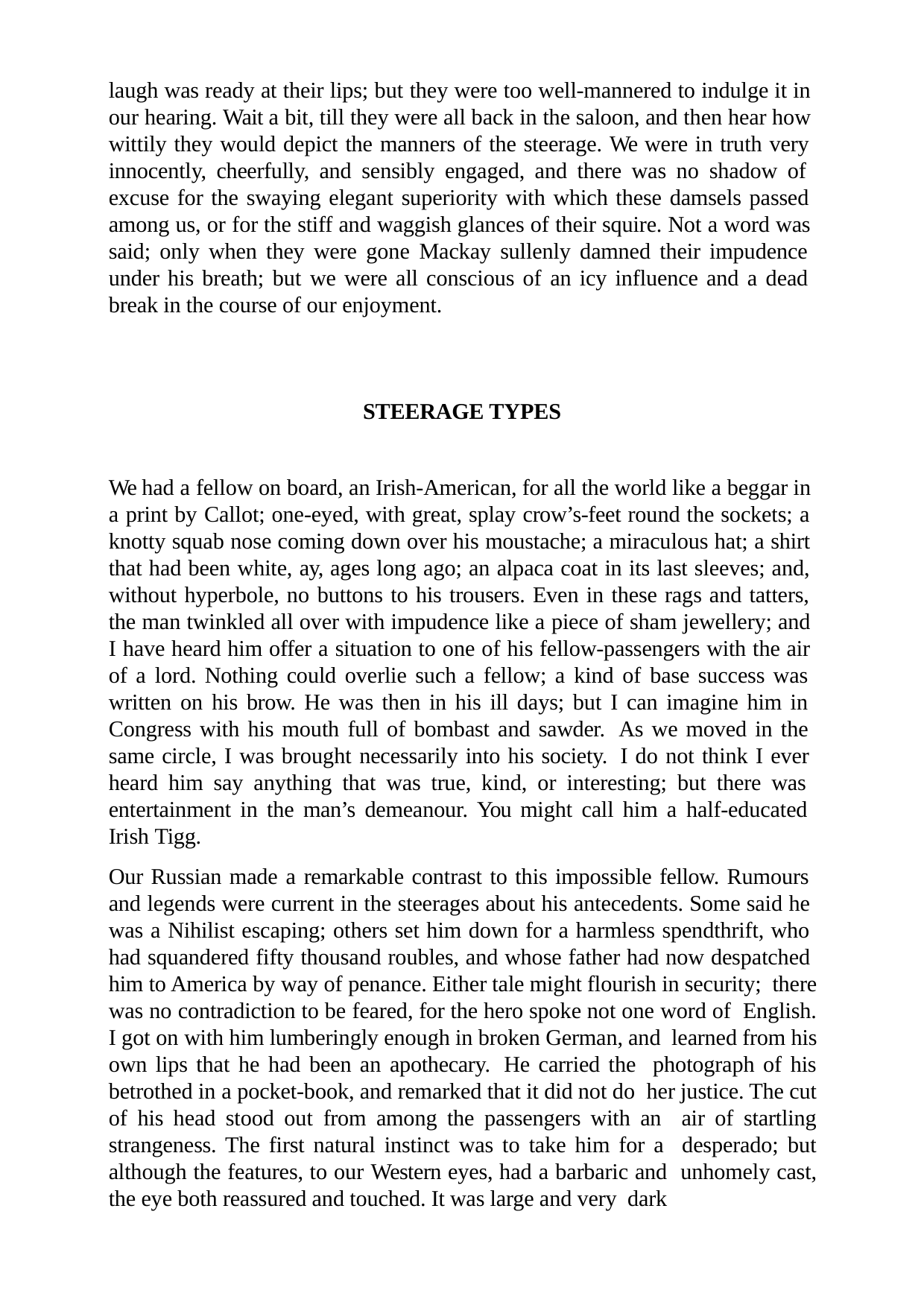

laugh was ready at their lips; but they were too well-mannered to indulge it in  our hearing. Wait a bit, till they were all back in the saloon, and then hear how  wittily they would depict the manners of the steerage. We were in truth very  innocently, cheerfully, and sensibly engaged, and there was no shadow of  excuse for the swaying elegant superiority with which these damsels passed  among us, or for the stiff and waggish glances of their squire. Not a word was  said; only when they were gone Mackay sullenly damned their impudence  under his breath; but we were all conscious of an icy influence and a dead  break in the course of our enjoyment.
STEERAGE TYPES

We had a fellow on board, an Irish-American, for all the world like a beggar in  a print by Callot; one-eyed, with great, splay crow’s-feet round the sockets; a  knotty squab nose coming down over his moustache; a miraculous hat; a shirt  that had been white, ay, ages long ago; an alpaca coat in its last sleeves; and,  without hyperbole, no buttons to his trousers. Even in these rags and tatters,  the man twinkled all over with impudence like a piece of sham jewellery; and  I have heard him offer a situation to one of his fellow-passengers with the air  of a lord. Nothing could overlie such a fellow; a kind of base success was  written on his brow. He was then in his ill days; but I can imagine him in  Congress with his mouth full of bombast and sawder. As we moved in the  same circle, I was brought necessarily into his society. I do not think I ever  heard him say anything that was true, kind, or interesting; but there was  entertainment in the man’s demeanour. You might call him a half-educated  Irish Tigg.
Our Russian made a remarkable contrast to this impossible fellow. Rumours  and legends were current in the steerages about his antecedents. Some said he  was a Nihilist escaping; others set him down for a harmless spendthrift, who  had squandered fifty thousand roubles, and whose father had now despatched  him to America by way of penance. Either tale might flourish in security;  there was no contradiction to be feared, for the hero spoke not one word of  English. I got on with him lumberingly enough in broken German, and  learned from his own lips that he had been an apothecary. He carried the  photograph of his betrothed in a pocket-book, and remarked that it did not do  her justice. The cut of his head stood out from among the passengers with an  air of startling strangeness. The first natural instinct was to take him for a  desperado; but although the features, to our Western eyes, had a barbaric and  unhomely cast, the eye both reassured and touched. It was large and very dark